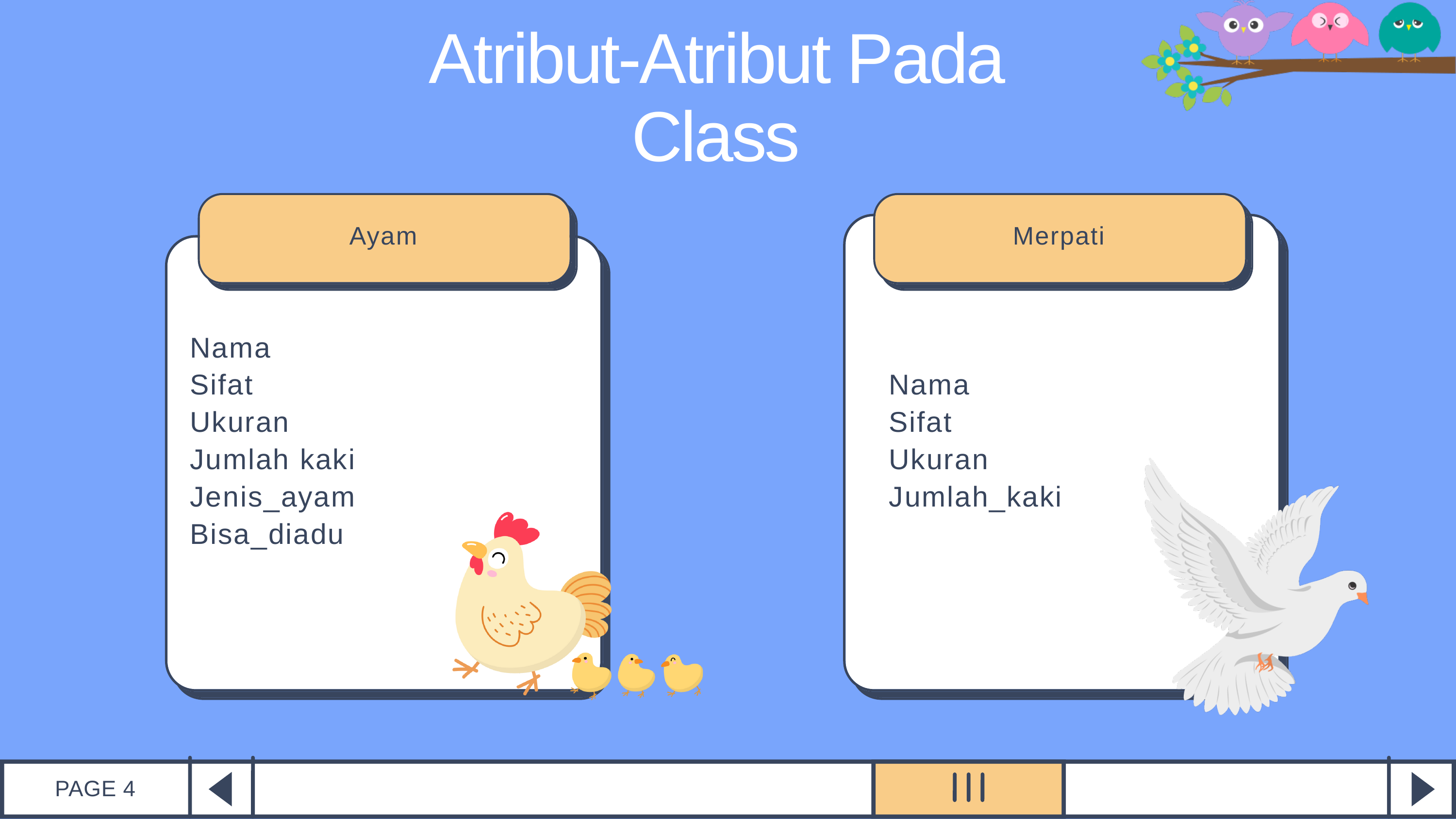

Atribut-Atribut Pada Class

Ayam
Merpati

Nama
Sifat
Ukuran
Jumlah kaki
Jenis_ayam
Bisa_diadu

Nama
Sifat
Ukuran
Jumlah_kaki

PAGE 4